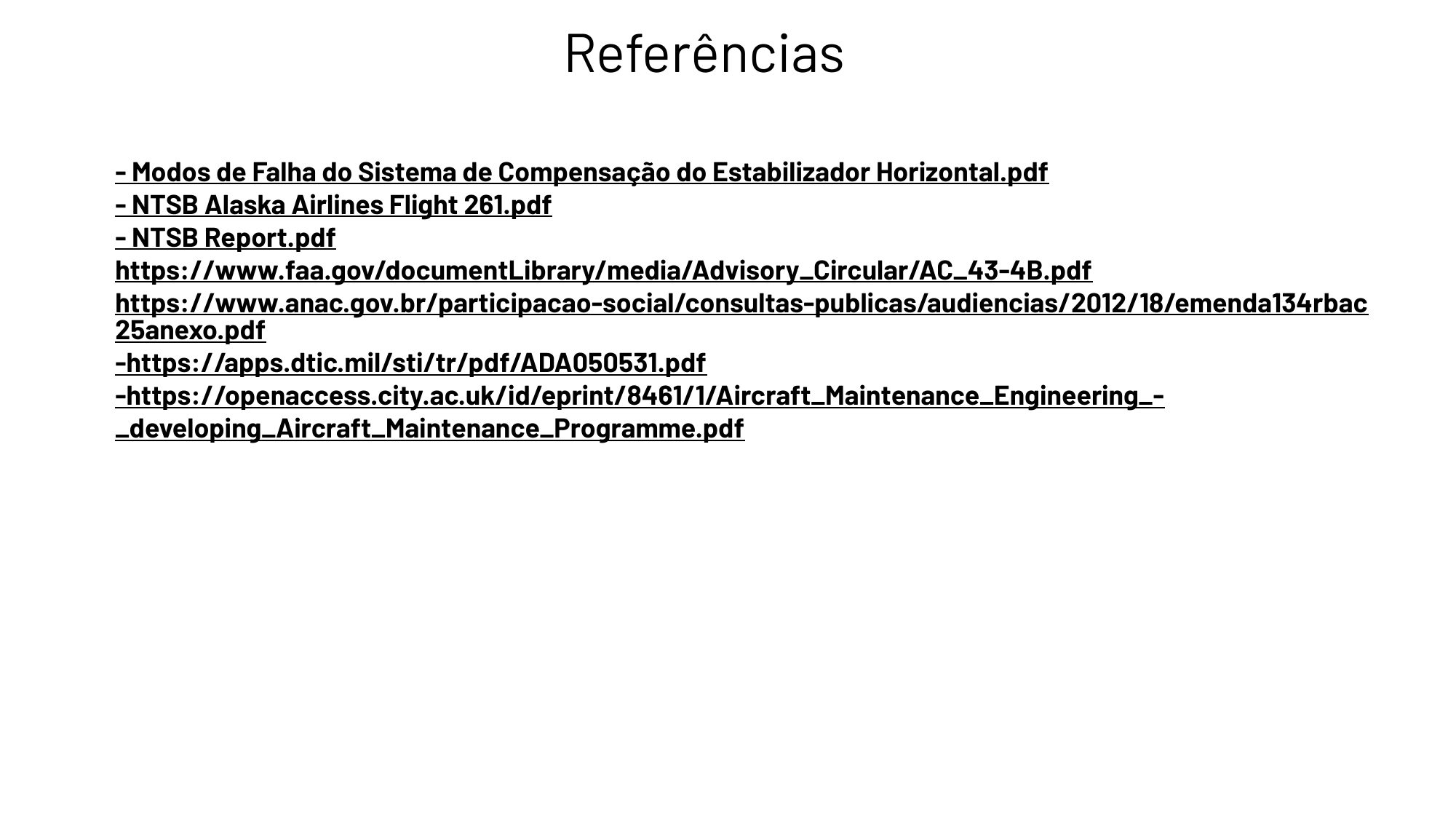

Referências
- Modos de Falha do Sistema de Compensação do Estabilizador Horizontal.pdf
- NTSB Alaska Airlines Flight 261.pdf
- NTSB Report.pdf
https://www.faa.gov/documentLibrary/media/Advisory_Circular/AC_43-4B.pdf
https://www.anac.gov.br/participacao-social/consultas-publicas/audiencias/2012/18/emenda134rbac25anexo.pdf
-https://apps.dtic.mil/sti/tr/pdf/ADA050531.pdf
-https://openaccess.city.ac.uk/id/eprint/8461/1/Aircraft_Maintenance_Engineering_-_developing_Aircraft_Maintenance_Programme.pdf